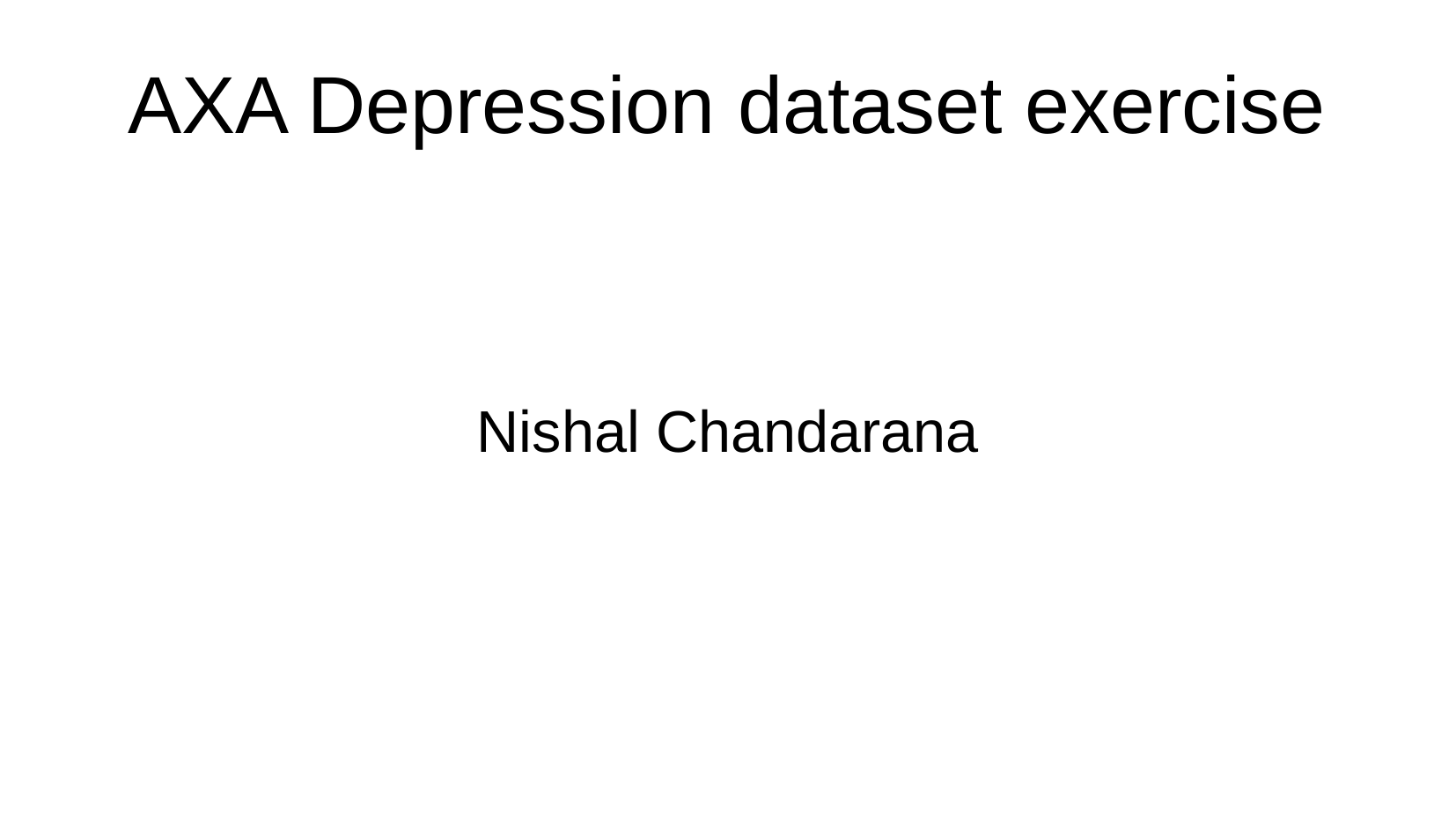

# AXA Depression dataset exercise
Nishal Chandarana